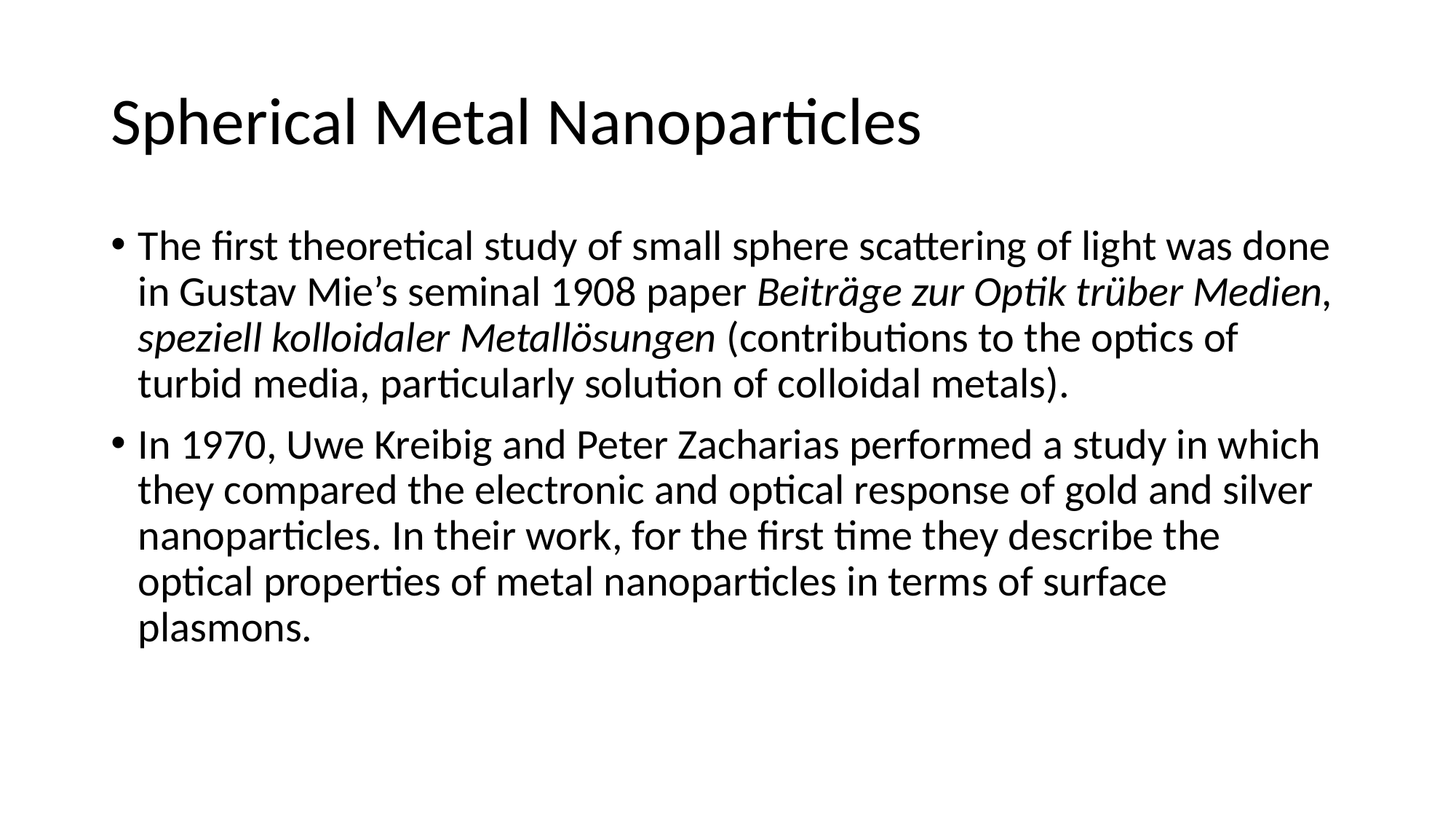

# Spherical Metal Nanoparticles
The first theoretical study of small sphere scattering of light was done in Gustav Mie’s seminal 1908 paper Beiträge zur Optik trüber Medien, speziell kolloidaler Metallösungen (contributions to the optics of turbid media, particularly solution of colloidal metals).
In 1970, Uwe Kreibig and Peter Zacharias performed a study in which they compared the electronic and optical response of gold and silver nanoparticles. In their work, for the first time they describe the optical properties of metal nanoparticles in terms of surface plasmons.